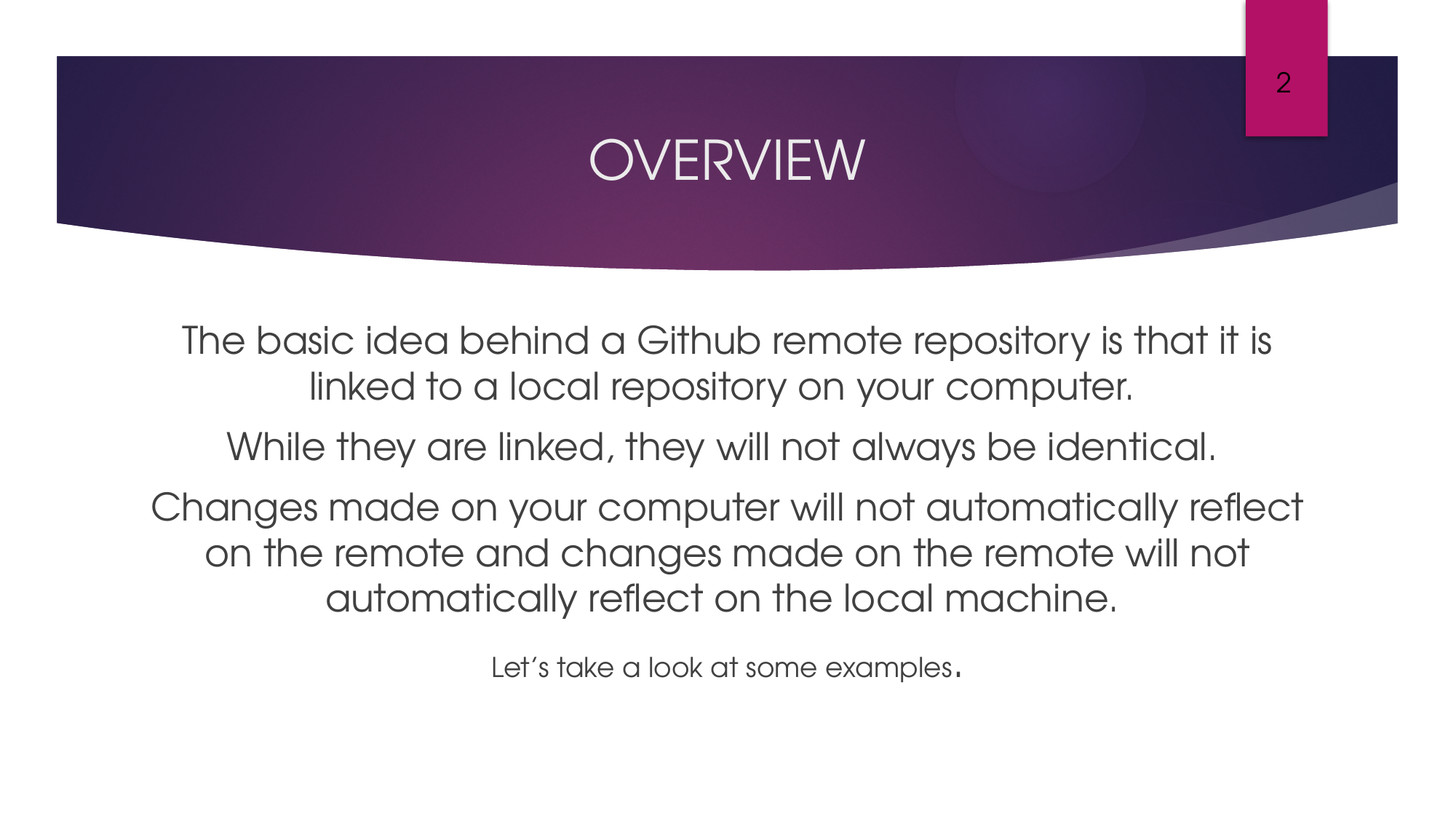

2
# OVERVIEW
The basic idea behind a Github remote repository is that it is linked to a local repository on your computer.
While they are linked, they will not always be identical.
Changes made on your computer will not automatically reflect on the remote and changes made on the remote will not automatically reflect on the local machine.
Let’s take a look at some examples.